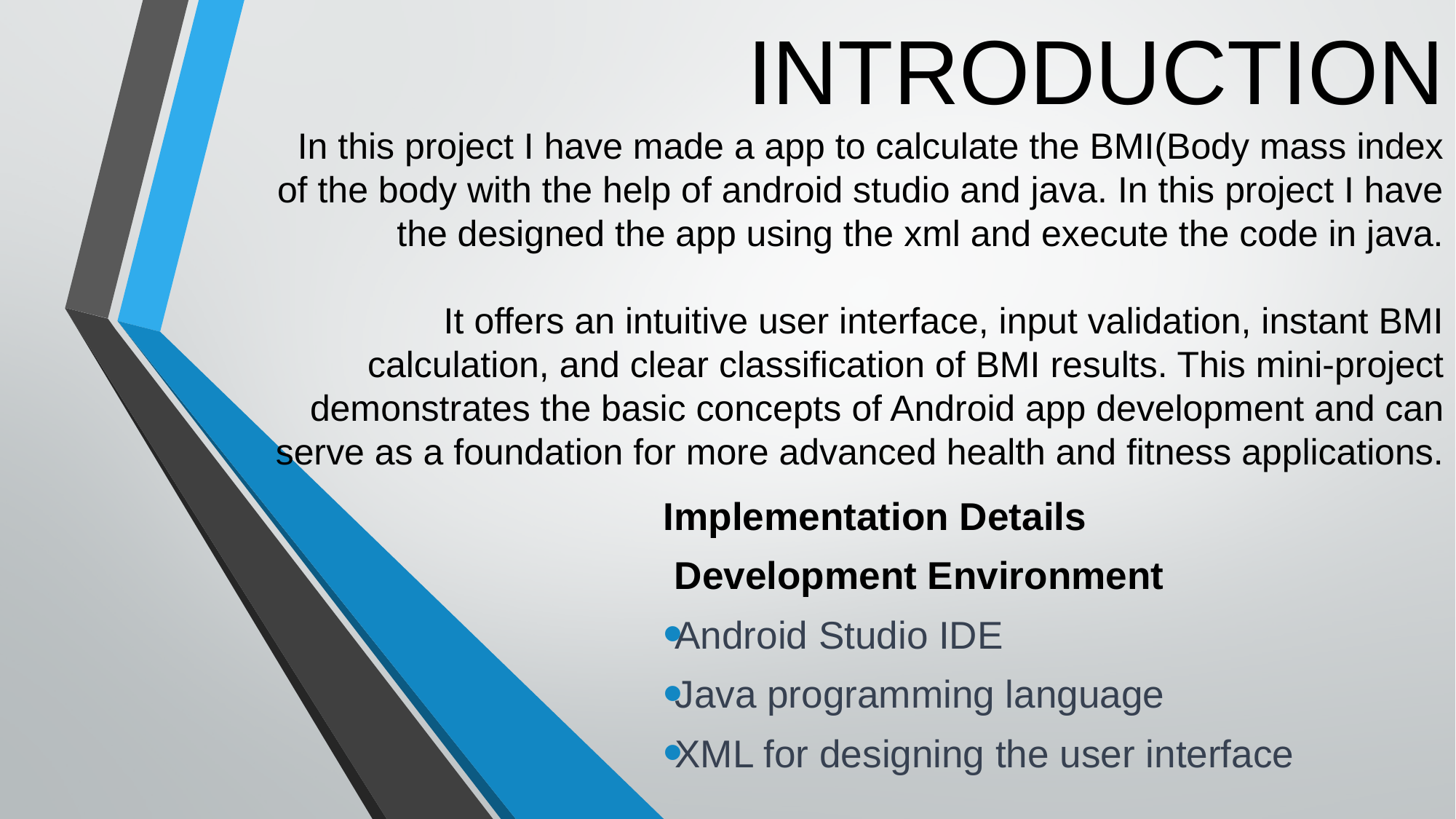

# INTRODUCTION In this project I have made a app to calculate the BMI(Body mass index of the body with the help of android studio and java. In this project I have the designed the app using the xml and execute the code in java. It offers an intuitive user interface, input validation, instant BMI calculation, and clear classification of BMI results. This mini-project demonstrates the basic concepts of Android app development and can serve as a foundation for more advanced health and fitness applications.
Implementation Details
 Development Environment
Android Studio IDE
Java programming language
XML for designing the user interface